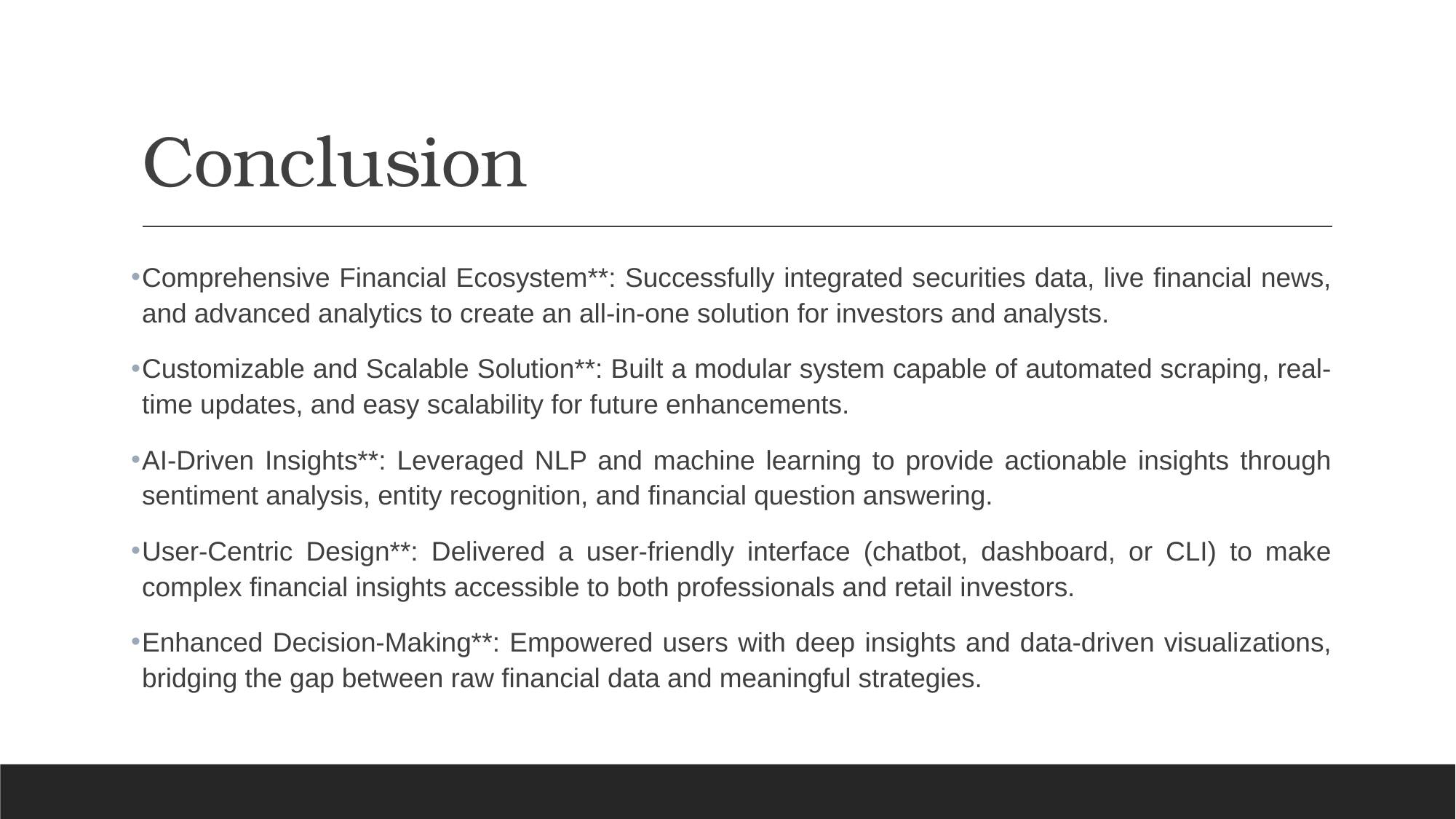

# Conclusion
Comprehensive Financial Ecosystem**: Successfully integrated securities data, live financial news, and advanced analytics to create an all-in-one solution for investors and analysts.
Customizable and Scalable Solution**: Built a modular system capable of automated scraping, real-time updates, and easy scalability for future enhancements.
AI-Driven Insights**: Leveraged NLP and machine learning to provide actionable insights through sentiment analysis, entity recognition, and financial question answering.
User-Centric Design**: Delivered a user-friendly interface (chatbot, dashboard, or CLI) to make complex financial insights accessible to both professionals and retail investors.
Enhanced Decision-Making**: Empowered users with deep insights and data-driven visualizations, bridging the gap between raw financial data and meaningful strategies.